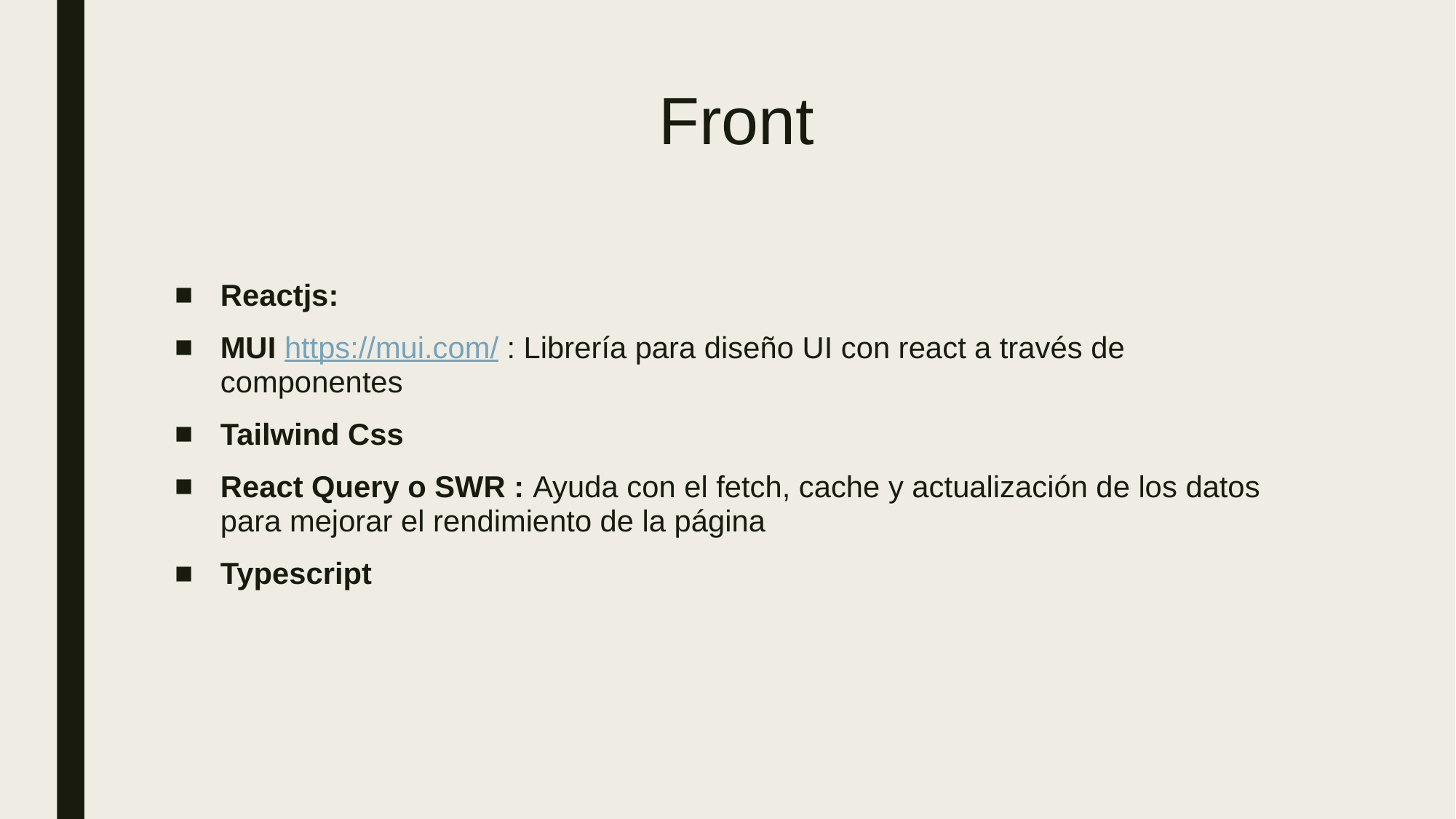

# Front
Reactjs:
MUI https://mui.com/ : Librería para diseño UI con react a través de componentes
Tailwind Css
React Query o SWR : Ayuda con el fetch, cache y actualización de los datos para mejorar el rendimiento de la página
Typescript